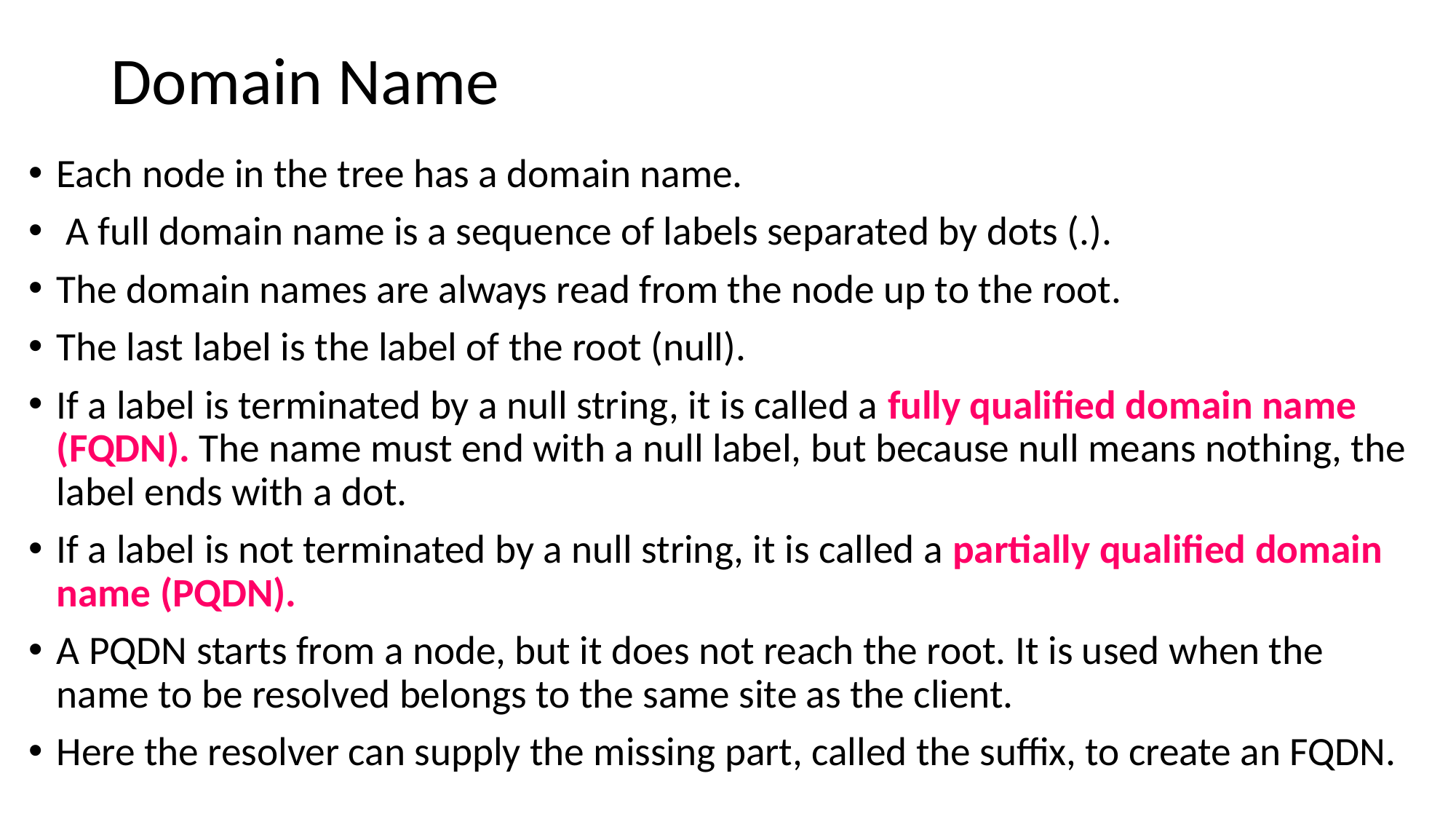

# Domain Name
Each node in the tree has a domain name.
 A full domain name is a sequence of labels separated by dots (.).
The domain names are always read from the node up to the root.
The last label is the label of the root (null).
If a label is terminated by a null string, it is called a fully qualified domain name (FQDN). The name must end with a null label, but because null means nothing, the label ends with a dot.
If a label is not terminated by a null string, it is called a partially qualified domain name (PQDN).
A PQDN starts from a node, but it does not reach the root. It is used when the name to be resolved belongs to the same site as the client.
Here the resolver can supply the missing part, called the suffix, to create an FQDN.